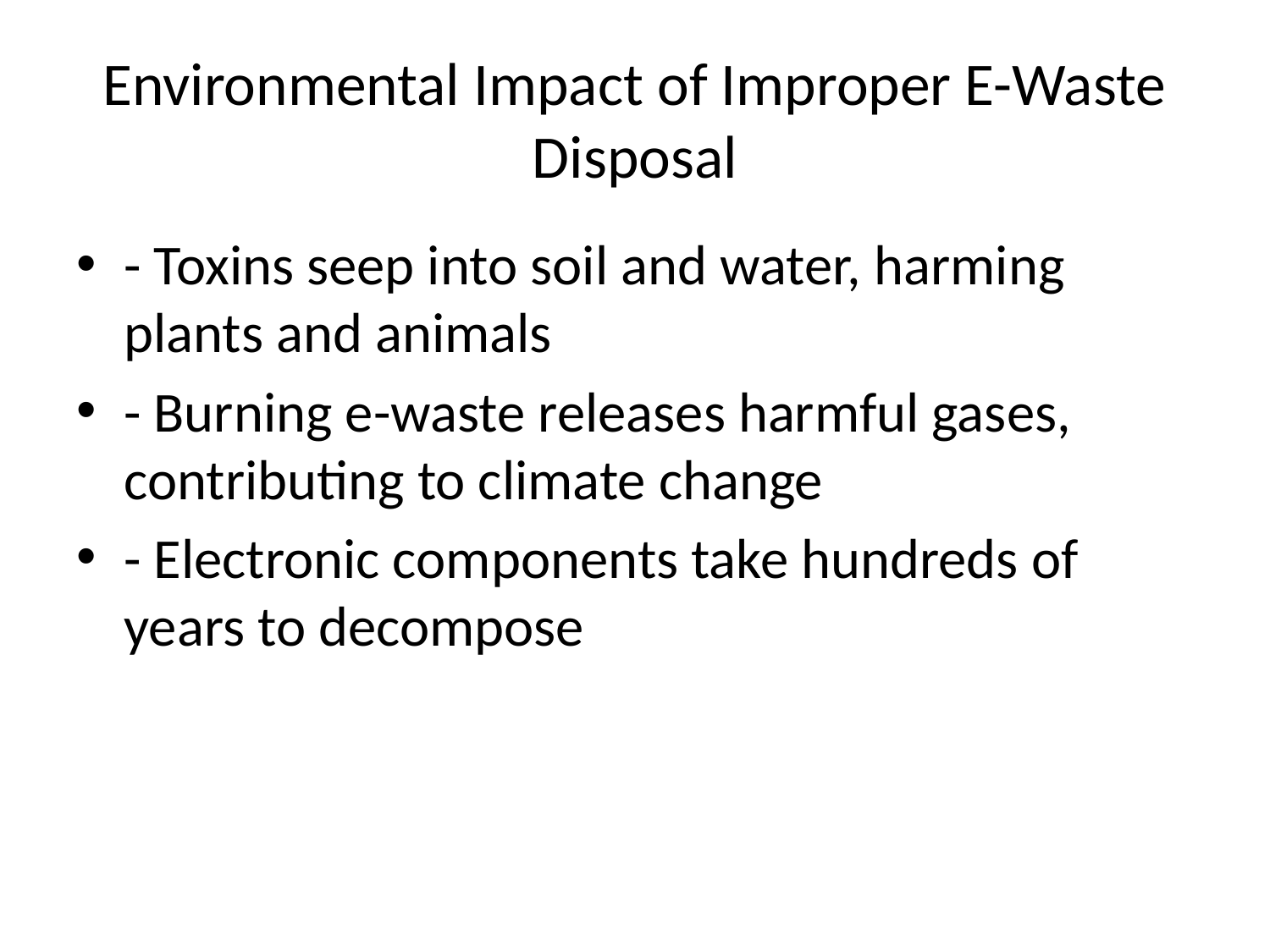

# Environmental Impact of Improper E-Waste Disposal
- Toxins seep into soil and water, harming plants and animals
- Burning e-waste releases harmful gases, contributing to climate change
- Electronic components take hundreds of years to decompose